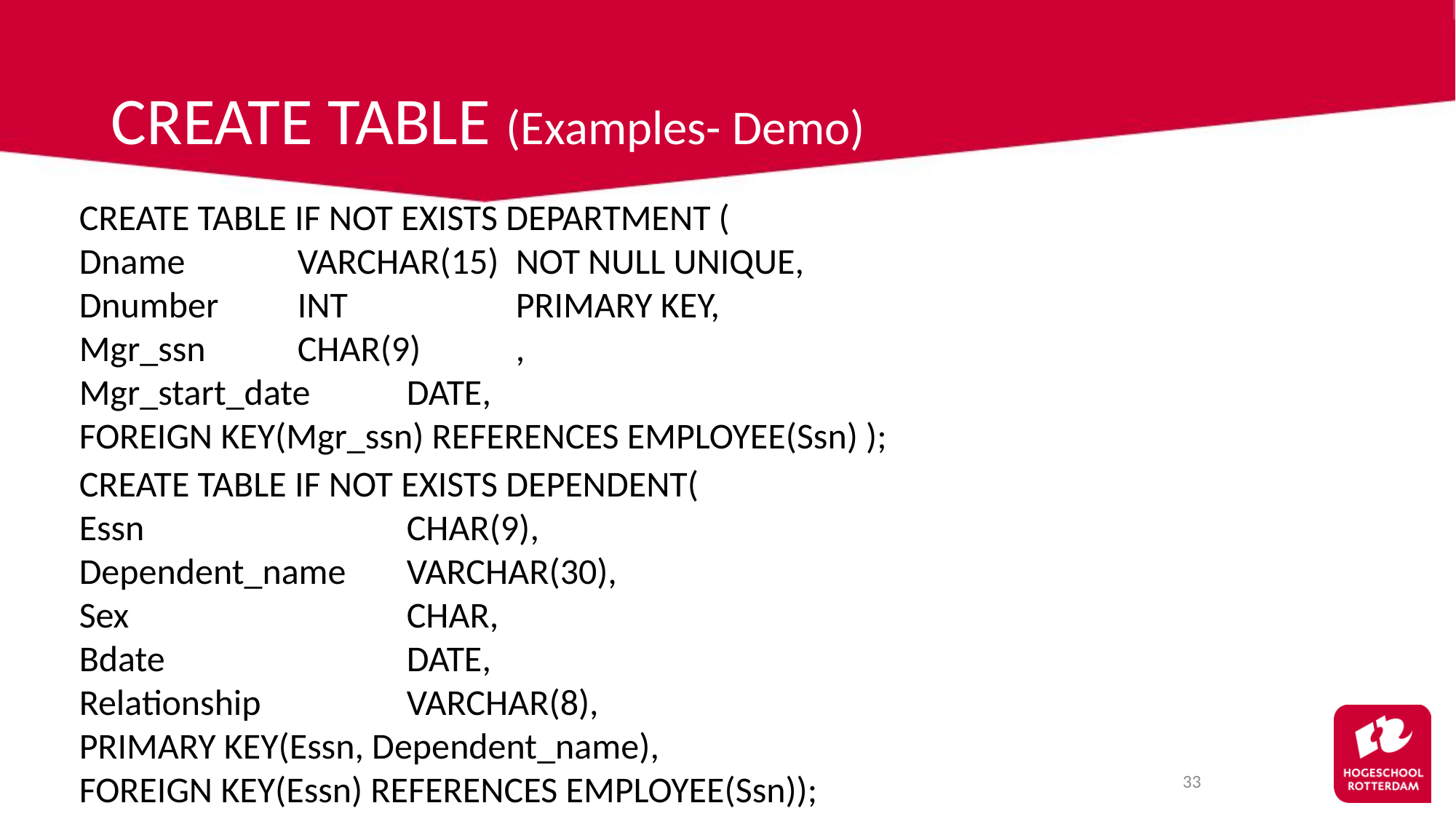

# CREATE TABLE (Examples- Demo)
CREATE TABLE IF NOT EXISTS DEPARTMENT (
Dname		VARCHAR(15)	NOT NULL UNIQUE,
Dnumber 	INT 		PRIMARY KEY,
Mgr_ssn	CHAR(9)	,
Mgr_start_date	DATE,
FOREIGN KEY(Mgr_ssn) REFERENCES EMPLOYEE(Ssn) );
CREATE TABLE IF NOT EXISTS DEPENDENT(
Essn			CHAR(9),
Dependent_name	VARCHAR(30),
Sex			CHAR,
Bdate			DATE,
Relationship		VARCHAR(8),
PRIMARY KEY(Essn, Dependent_name),
FOREIGN KEY(Essn) REFERENCES EMPLOYEE(Ssn));
33